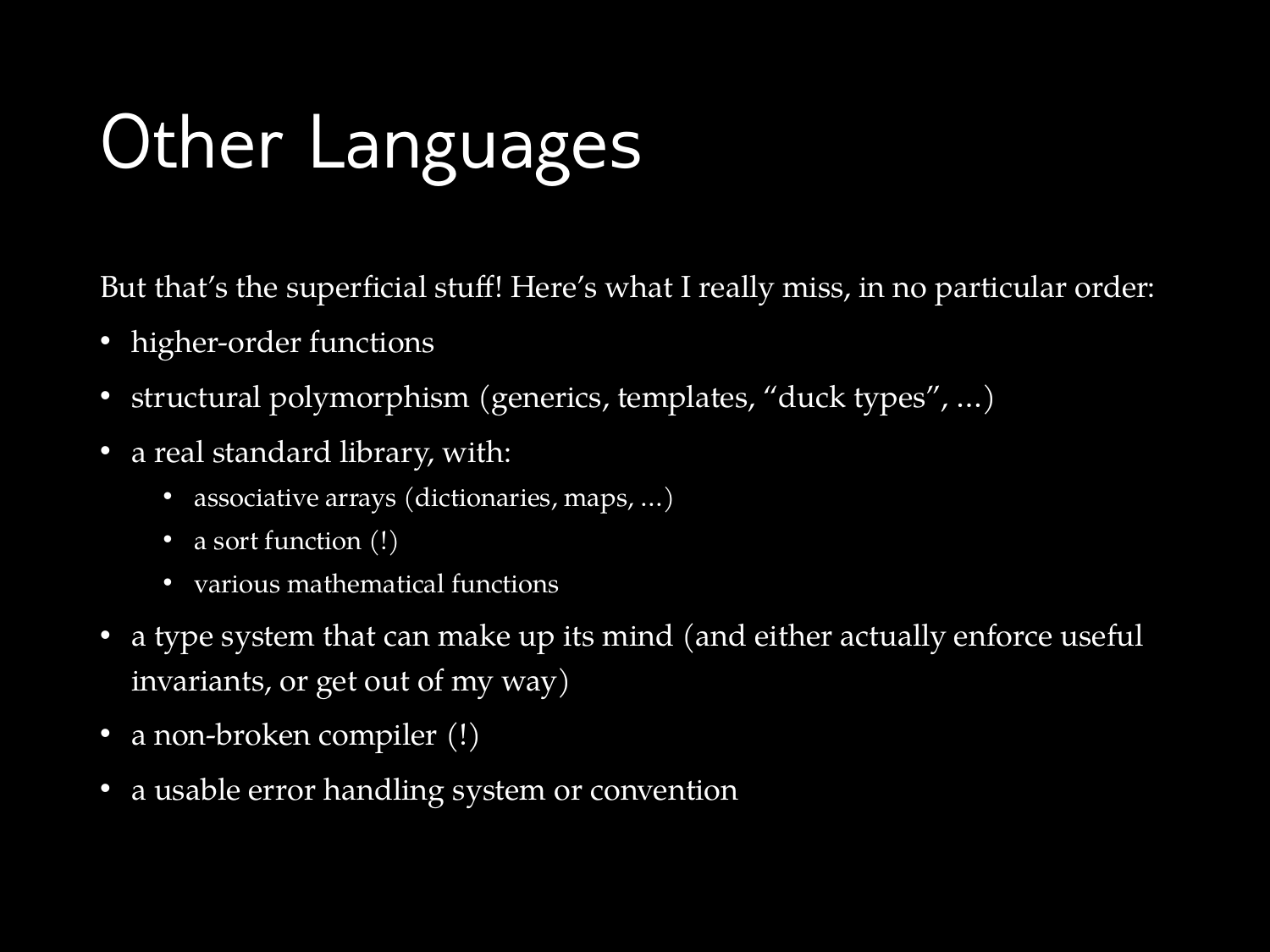

# Other Languages
But that’s the superficial stuff! Here’s what I really miss, in no particular order:
higher-order functions
structural polymorphism (generics, templates, “duck types”, …)
a real standard library, with:
associative arrays (dictionaries, maps, …)
a sort function (!)
various mathematical functions
a type system that can make up its mind (and either actually enforce useful invariants, or get out of my way)
a non-broken compiler (!)
a usable error handling system or convention